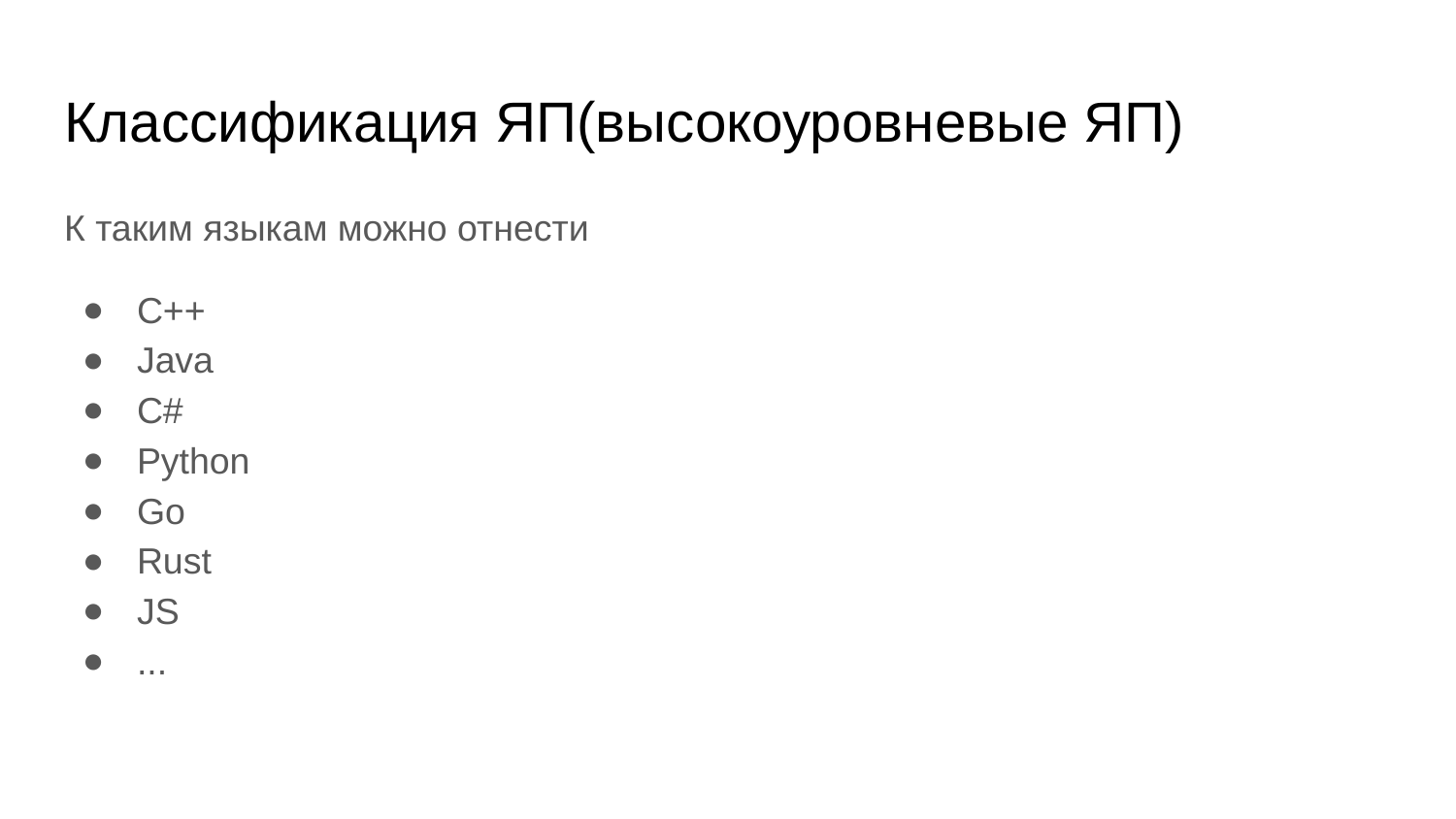

# Классификация ЯП(высокоуровневые ЯП)
К таким языкам можно отнести
C++
Java
C#
Python
Go
Rust
JS
...